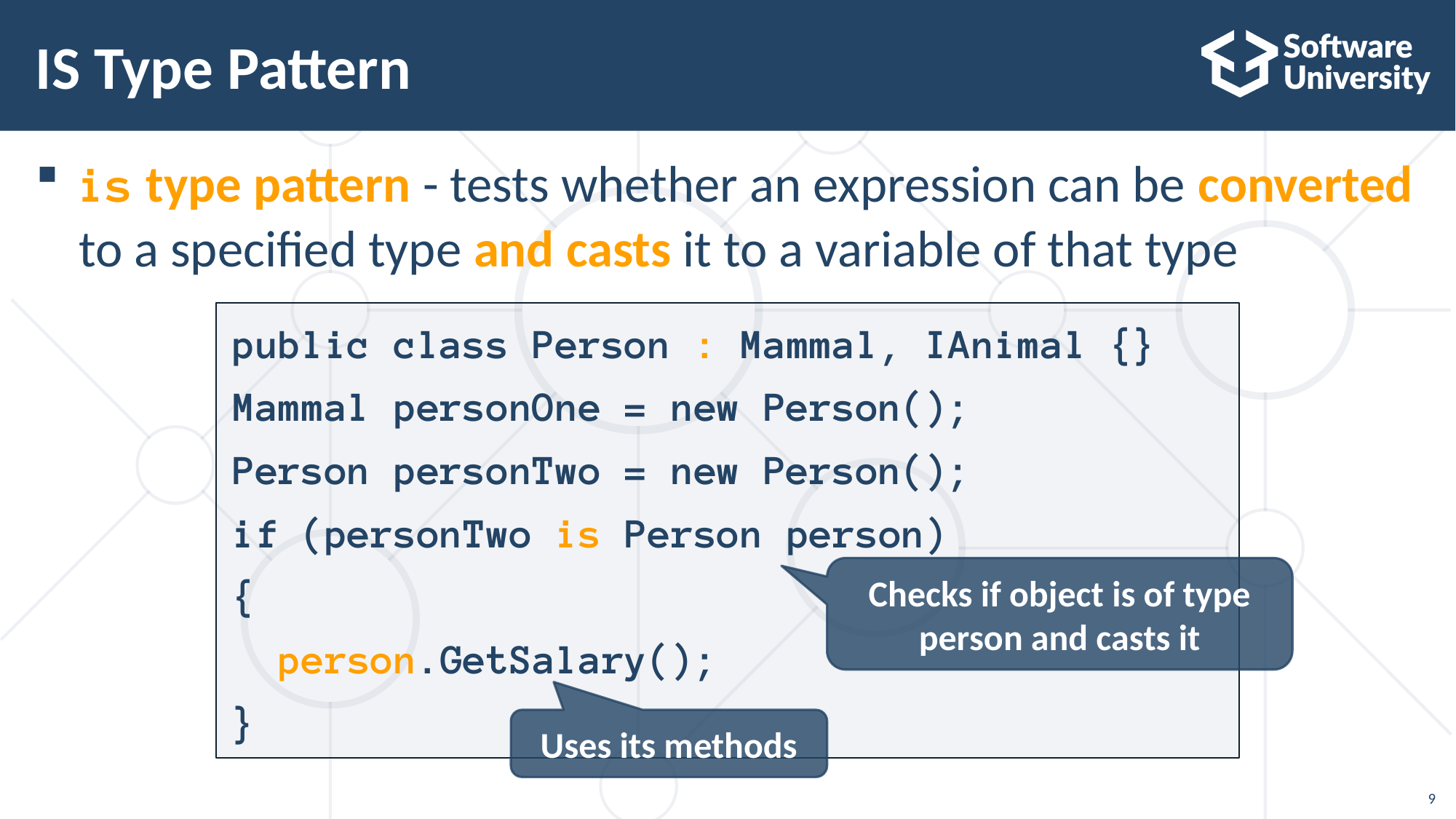

# IS Type Pattern
is type pattern - tests whether an expression can be converted to a specified type and casts it to a variable of that type

public class Person : Mammal, IAnimal {}
Mammal personOne = new Person();
Person personTwo = new Person();
if (personTwo is Person person)
{
  person.GetSalary();
}
Checks if object is of type person and casts it
Uses its methods
9